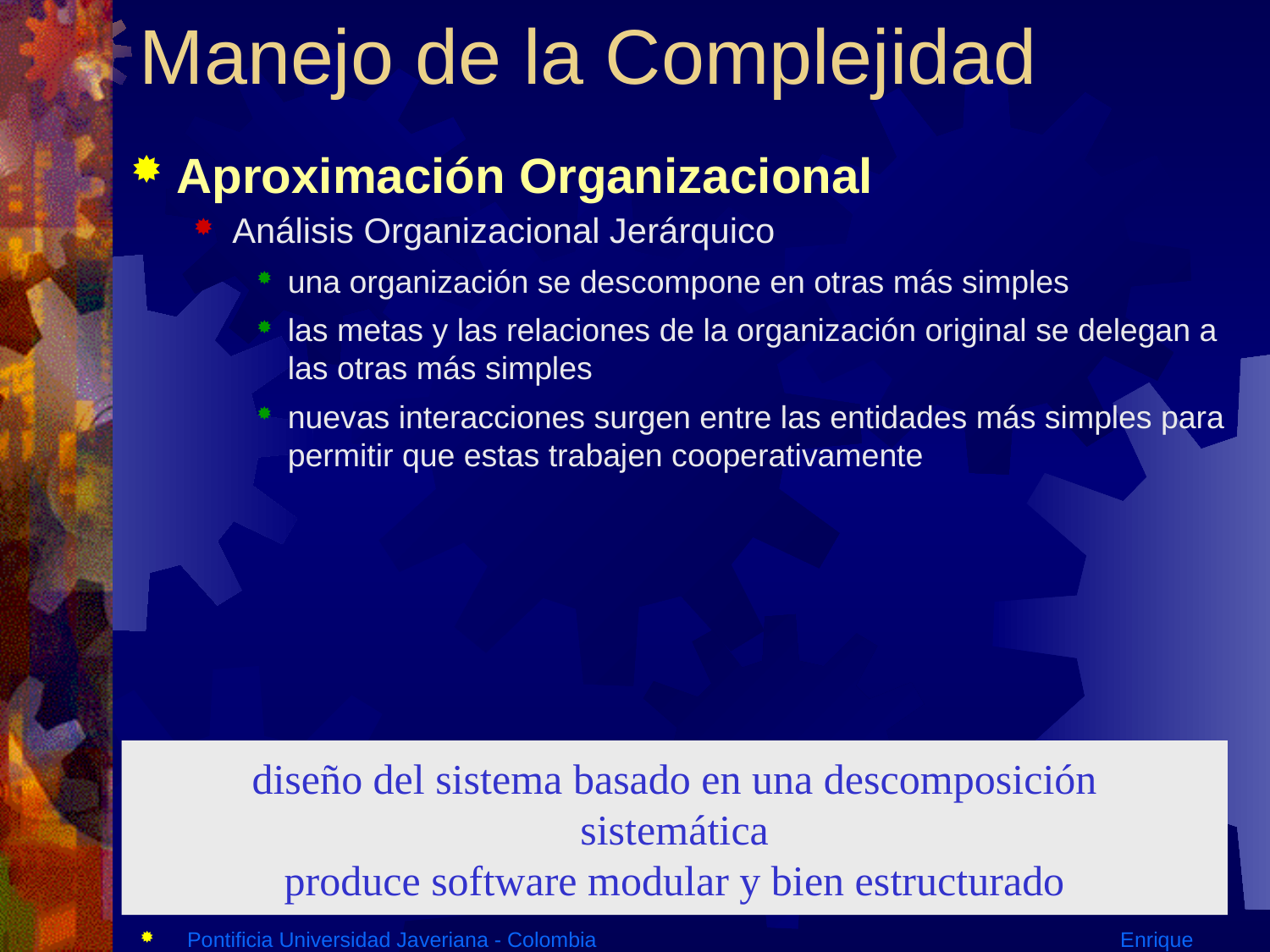

Manejo de la Complejidad
Aproximación Organizacional
Análisis Organizacional Jerárquico
una organización se descompone en otras más simples
las metas y las relaciones de la organización original se delegan a las otras más simples
nuevas interacciones surgen entre las entidades más simples para permitir que estas trabajen cooperativamente

diseño del sistema basado en una descomposición
sistemática
produce software modular y bien estructurado
Pontificia Universidad Javeriana - Colombia			                             Enrique González